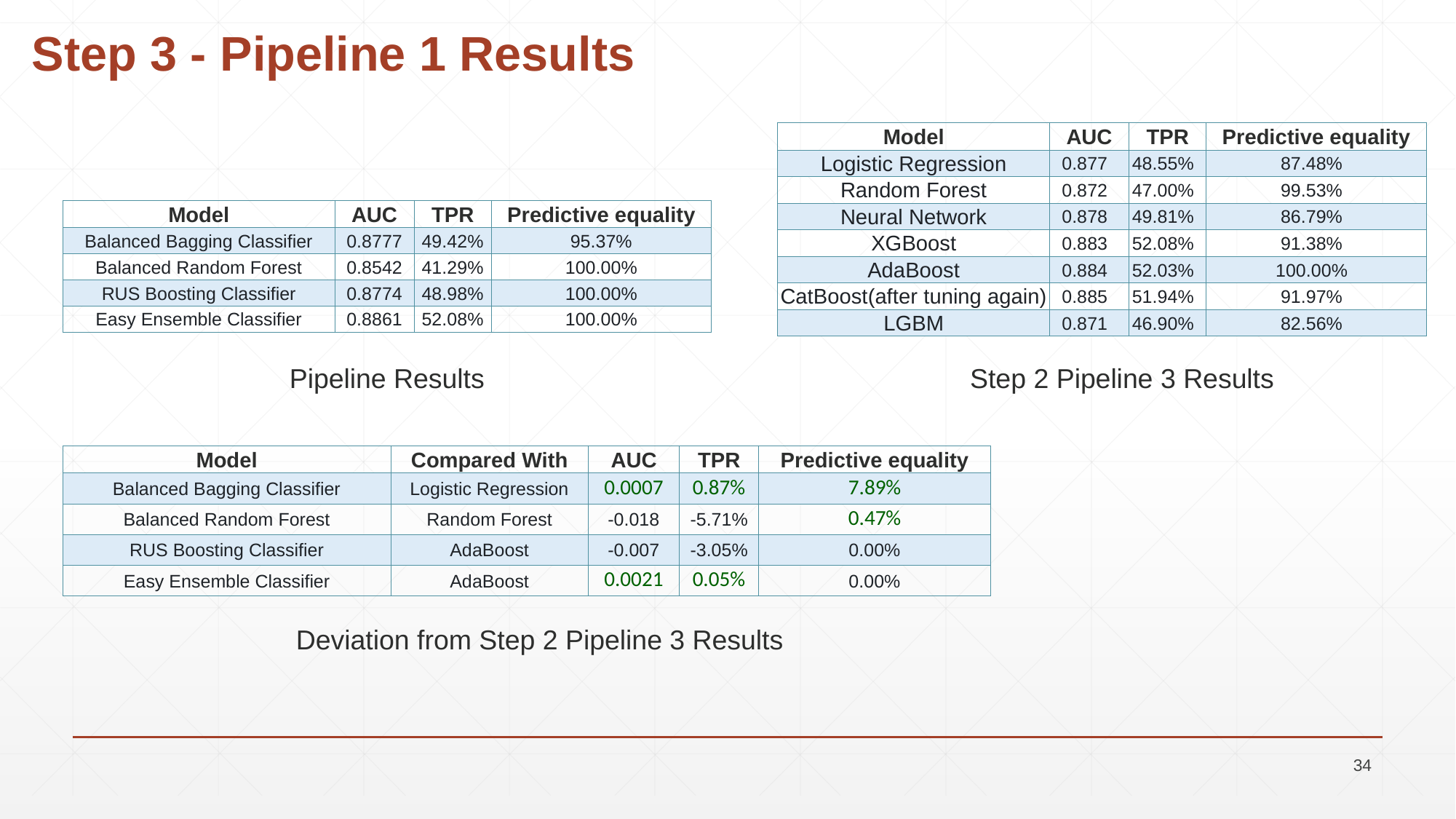

# Step 3 - Pipeline 1 Results
| Model | AUC | TPR | Predictive equality |
| --- | --- | --- | --- |
| Logistic Regression | 0.877 | 48.55% | 87.48% |
| Random Forest | 0.872 | 47.00% | 99.53% |
| Neural Network | 0.878 | 49.81% | 86.79% |
| XGBoost | 0.883 | 52.08% | 91.38% |
| AdaBoost | 0.884 | 52.03% | 100.00% |
| CatBoost(after tuning again) | 0.885 | 51.94% | 91.97% |
| LGBM | 0.871 | 46.90% | 82.56% |
| Model | AUC | TPR | Predictive equality |
| --- | --- | --- | --- |
| Balanced Bagging Classifier | 0.8777 | 49.42% | 95.37% |
| Balanced Random Forest | 0.8542 | 41.29% | 100.00% |
| RUS Boosting Classifier | 0.8774 | 48.98% | 100.00% |
| Easy Ensemble Classifier | 0.8861 | 52.08% | 100.00% |
Pipeline Results
Step 2 Pipeline 3 Results
| Model | Compared With | AUC | TPR | Predictive equality |
| --- | --- | --- | --- | --- |
| Balanced Bagging Classifier | Logistic Regression | 0.0007 | 0.87% | 7.89% |
| Balanced Random Forest | Random Forest | -0.018 | -5.71% | 0.47% |
| RUS Boosting Classifier | AdaBoost | -0.007 | -3.05% | 0.00% |
| Easy Ensemble Classifier | AdaBoost | 0.0021 | 0.05% | 0.00% |
Deviation from Step 2 Pipeline 3 Results
34